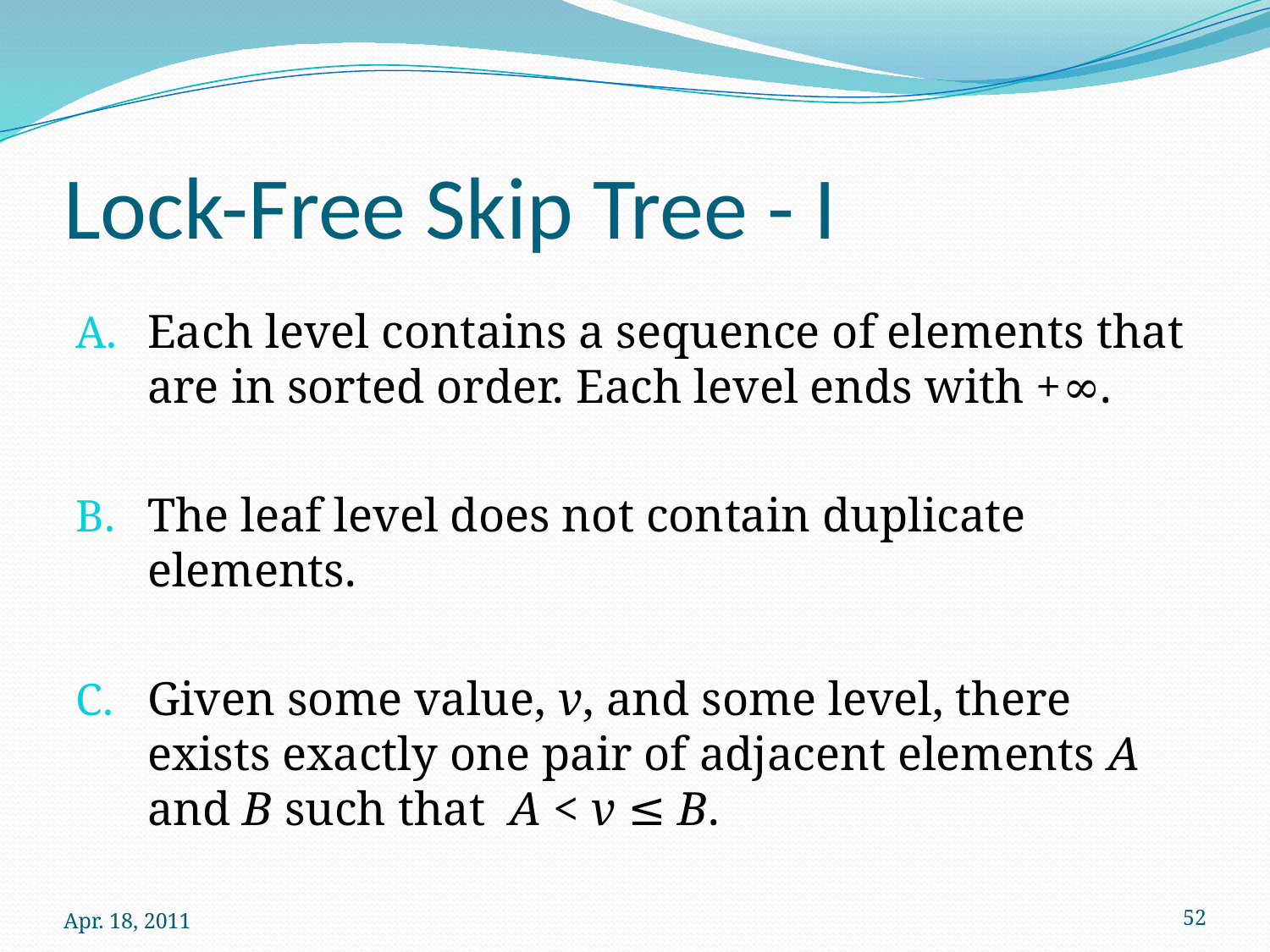

# Lock-Free Skip Tree - I
Each level contains a sequence of elements that are in sorted order. Each level ends with +∞.

The leaf level does not contain duplicate elements.

Given some value, v, and some level, there exists exactly one pair of adjacent elements A and B such that  A < v ≤ B.
Apr. 18, 2011
52